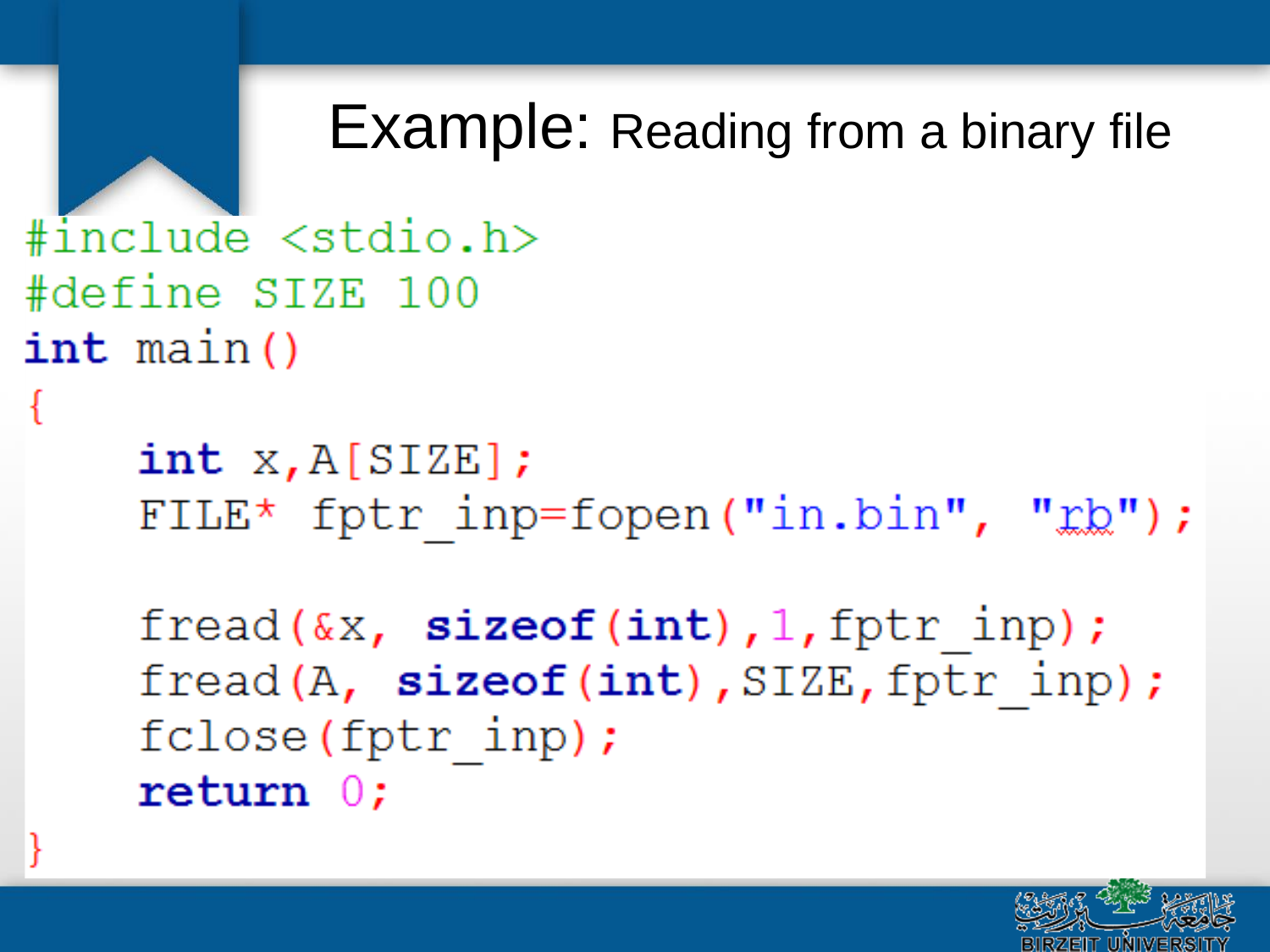

# Example: Reading from a binary file